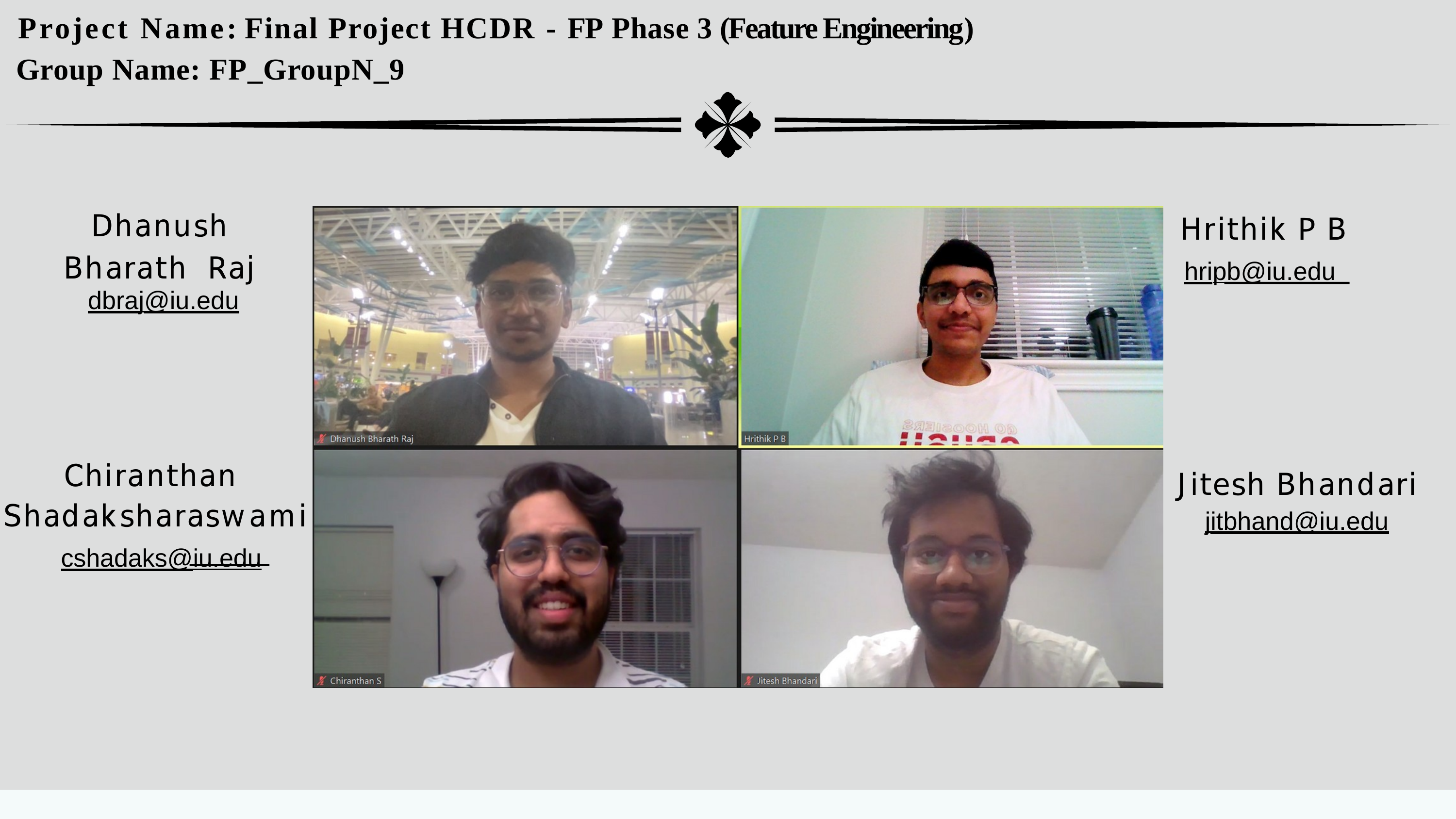

# Project Name: Final Project HCDR - FP Phase 3 (Feature Engineering) Group Name: FP_GroupN_9
Hrithik P B
hripb@iu.edu
Dhanush Bharath  Raj
dbraj@iu.edu

Chiranthan  Shadaksharaswami  cshadaks@iu.edu
Jitesh Bhandari
jitbhand@iu.edu